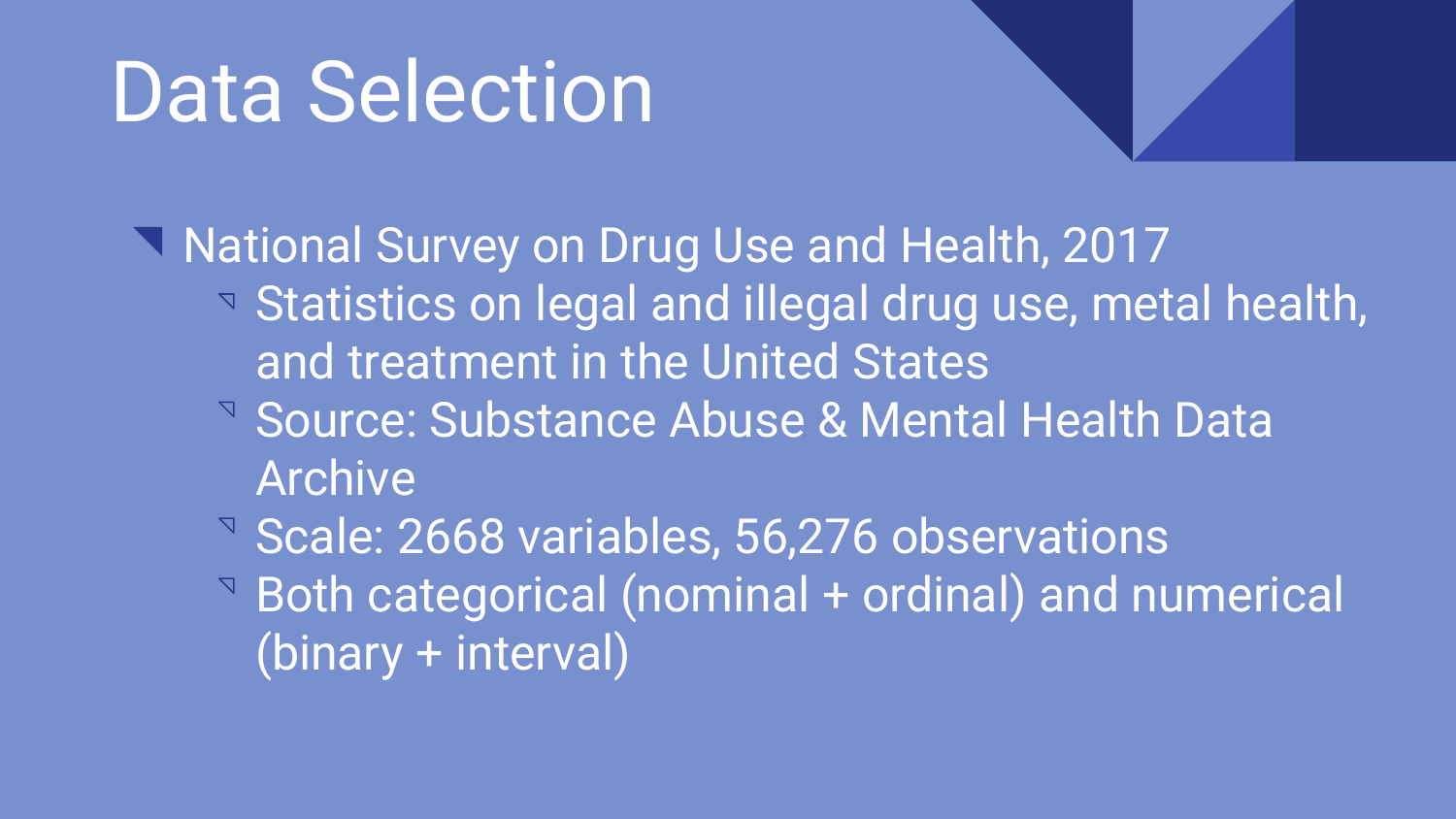

# Data Selection
National Survey on Drug Use and Health, 2017
Statistics on legal and illegal drug use, metal health, and treatment in the United States
Source: Substance Abuse & Mental Health Data Archive
Scale: 2668 variables, 56,276 observations
Both categorical (nominal + ordinal) and numerical (binary + interval)